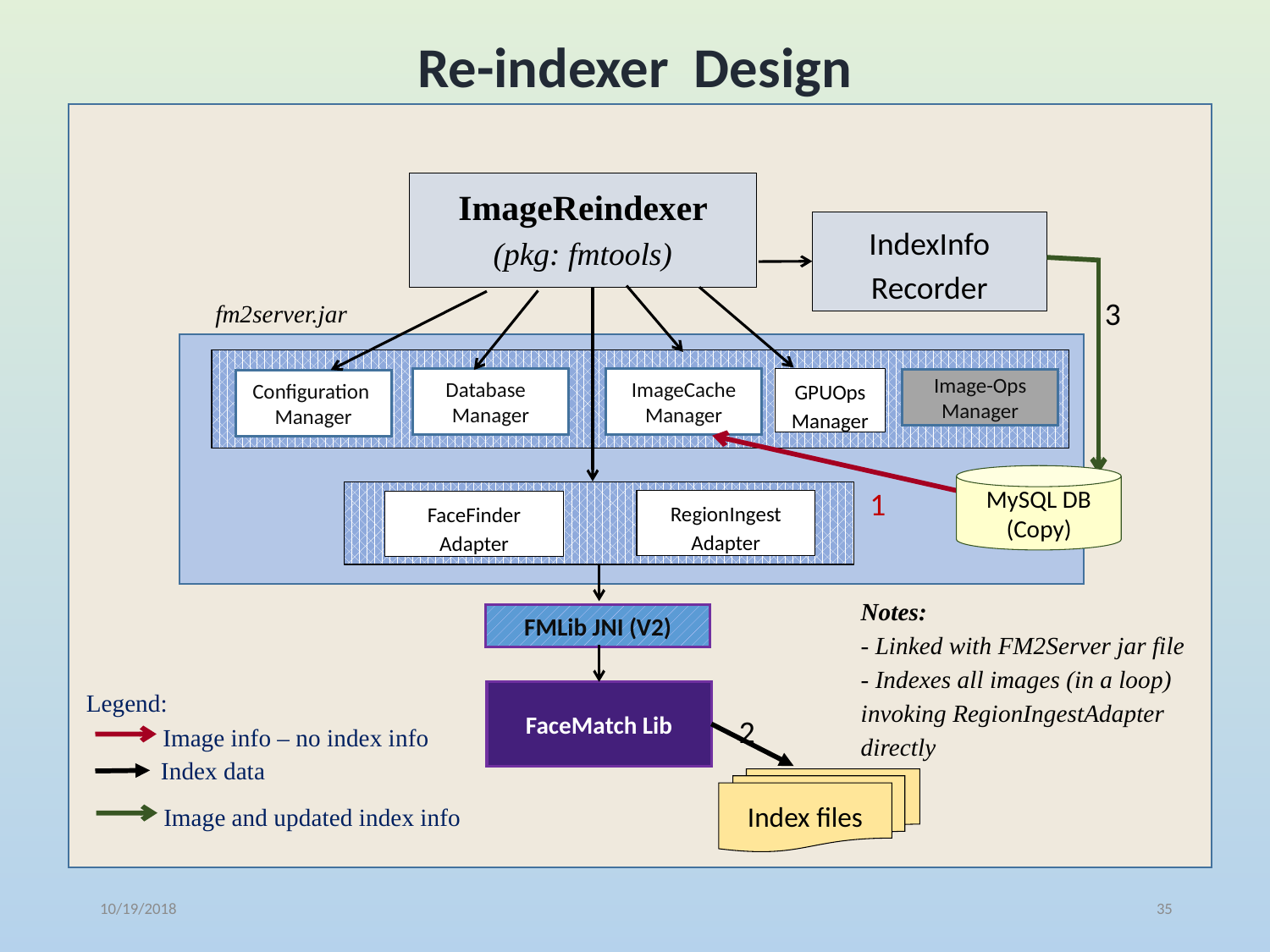

# Re-indexer  Design

ImageReindexer (pkg: fmtools)
IndexInfo Recorder
fm2server.jar
3

Database
Manager
ImageCache Manager
GPUOps Manager
Image-Ops Manager
Configuration
Manager
MySQL DB
(Copy)
1

RegionIngest Adapter
FaceFinder Adapter
Notes:
- Linked with FM2Server jar file
- Indexes all images (in a loop) invoking RegionIngestAdapter directly
FMLib JNI (V2)
Legend:
FaceMatch Lib
2
Image info – no index info
Index data
Index files
Image and updated index info
10/19/2018

35